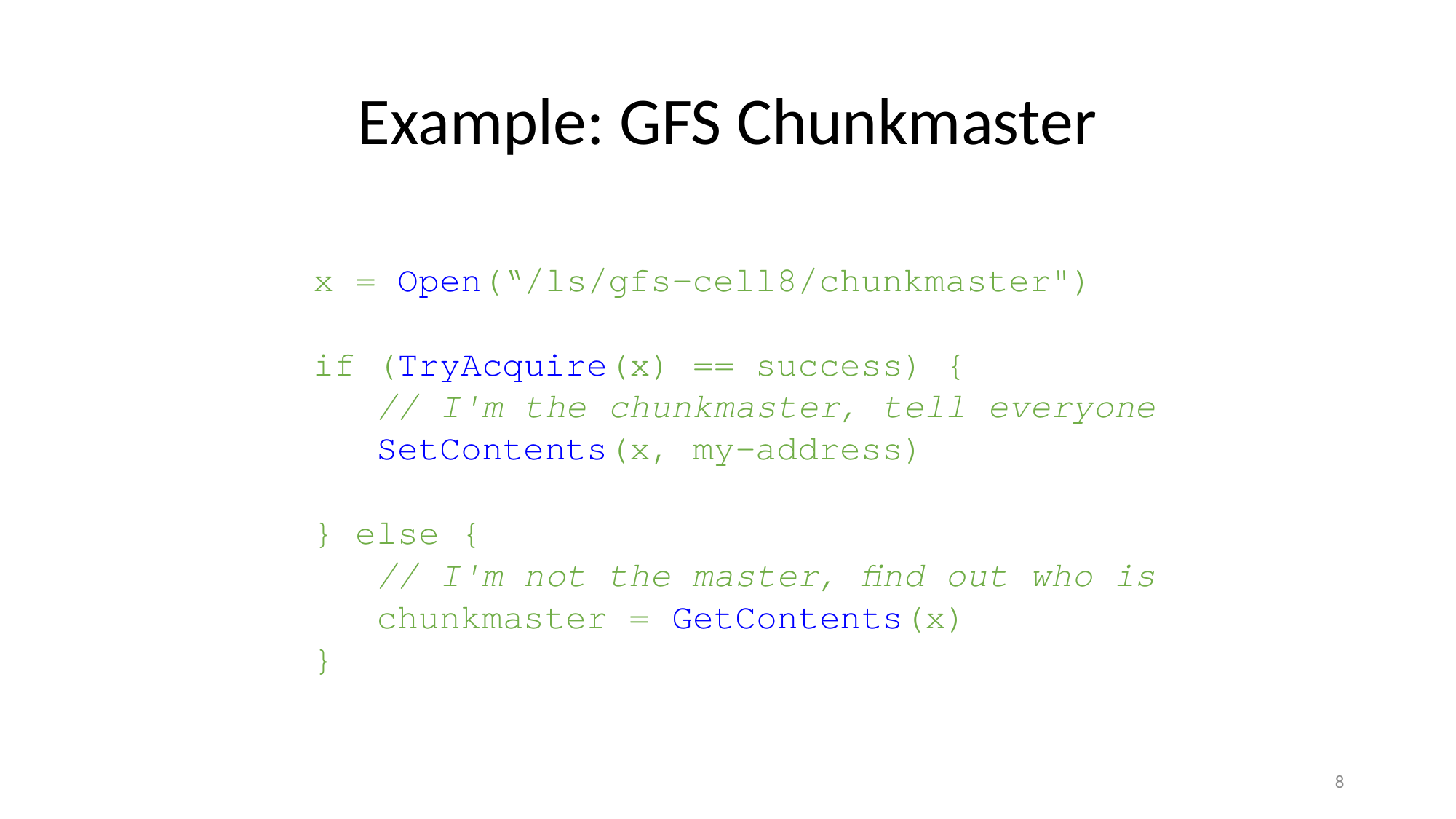

# Example: GFS Chunkmaster

  x = Open(“/ls/gfs-cell8/chunkmaster")

  if (TryAcquire(x) == success) {
     // I'm the chunkmaster, tell everyone
     SetContents(x, my-address)

  } else {
     // I'm not the master, find out who is
     chunkmaster = GetContents(x)
  }
8